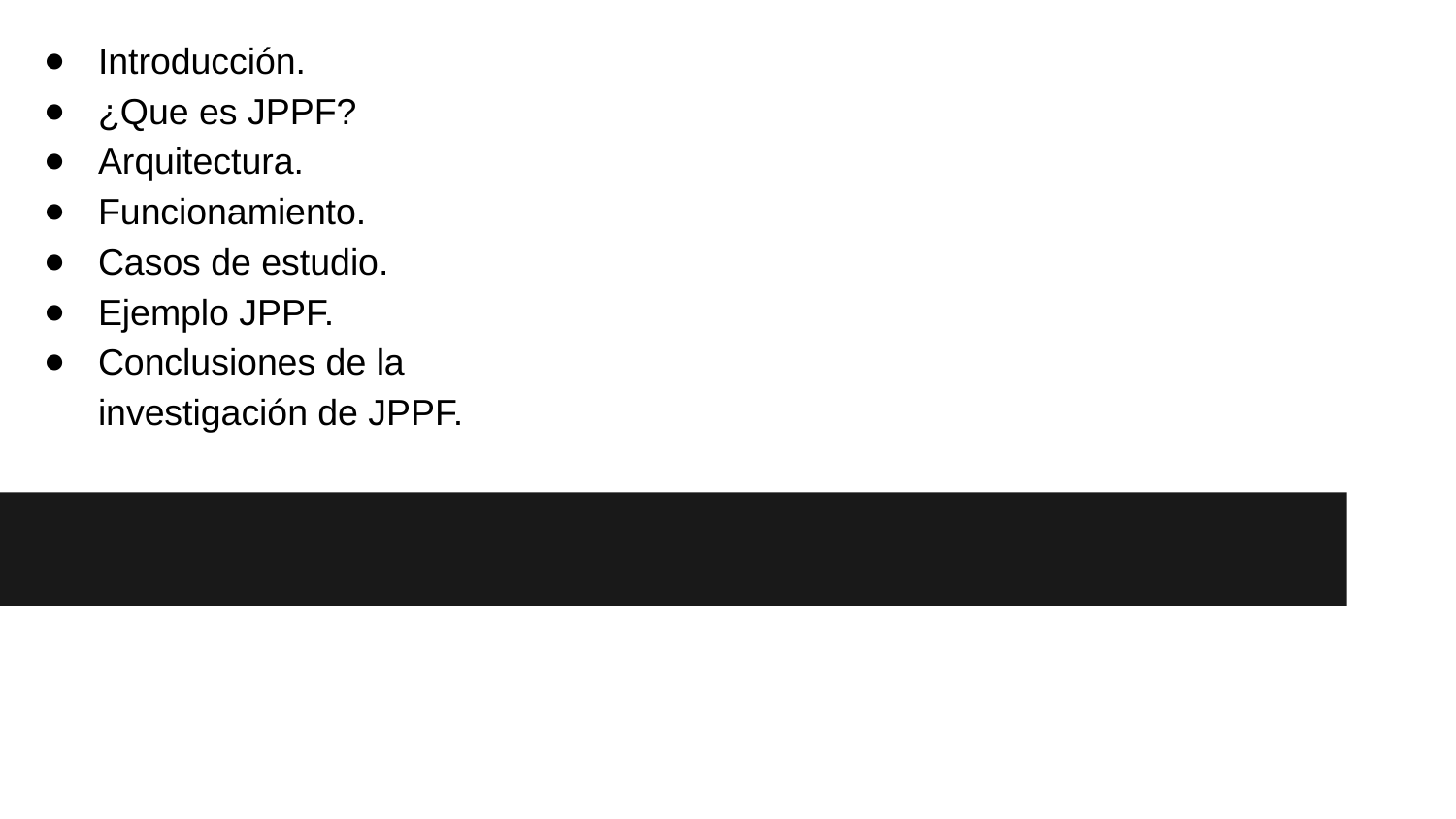

Introducción.
¿Que es JPPF?
Arquitectura.
Funcionamiento.
Casos de estudio.
Ejemplo JPPF.
Conclusiones de la investigación de JPPF.